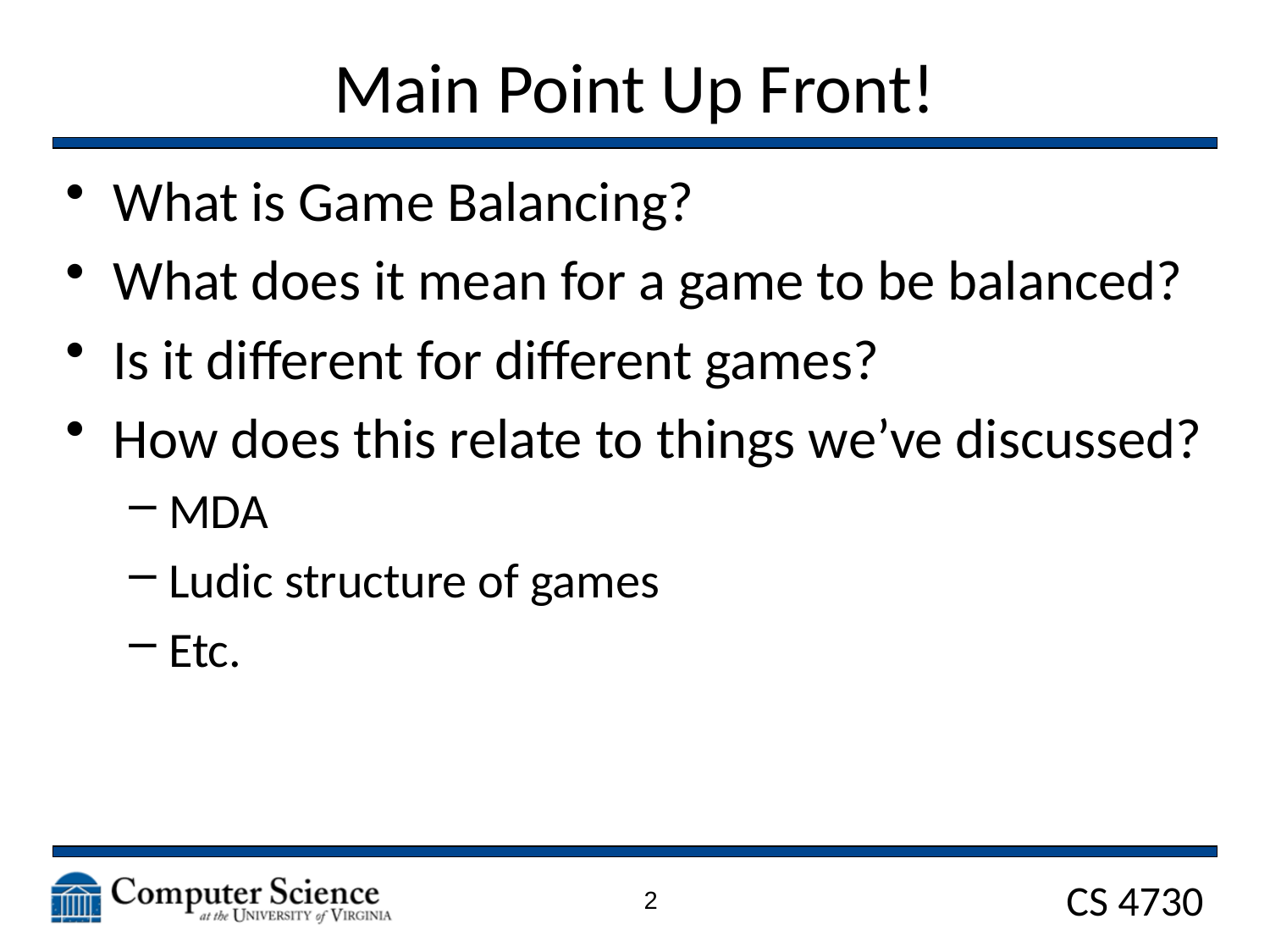

# Main Point Up Front!
What is Game Balancing?
What does it mean for a game to be balanced?
Is it different for different games?
How does this relate to things we’ve discussed?
MDA
Ludic structure of games
Etc.
2